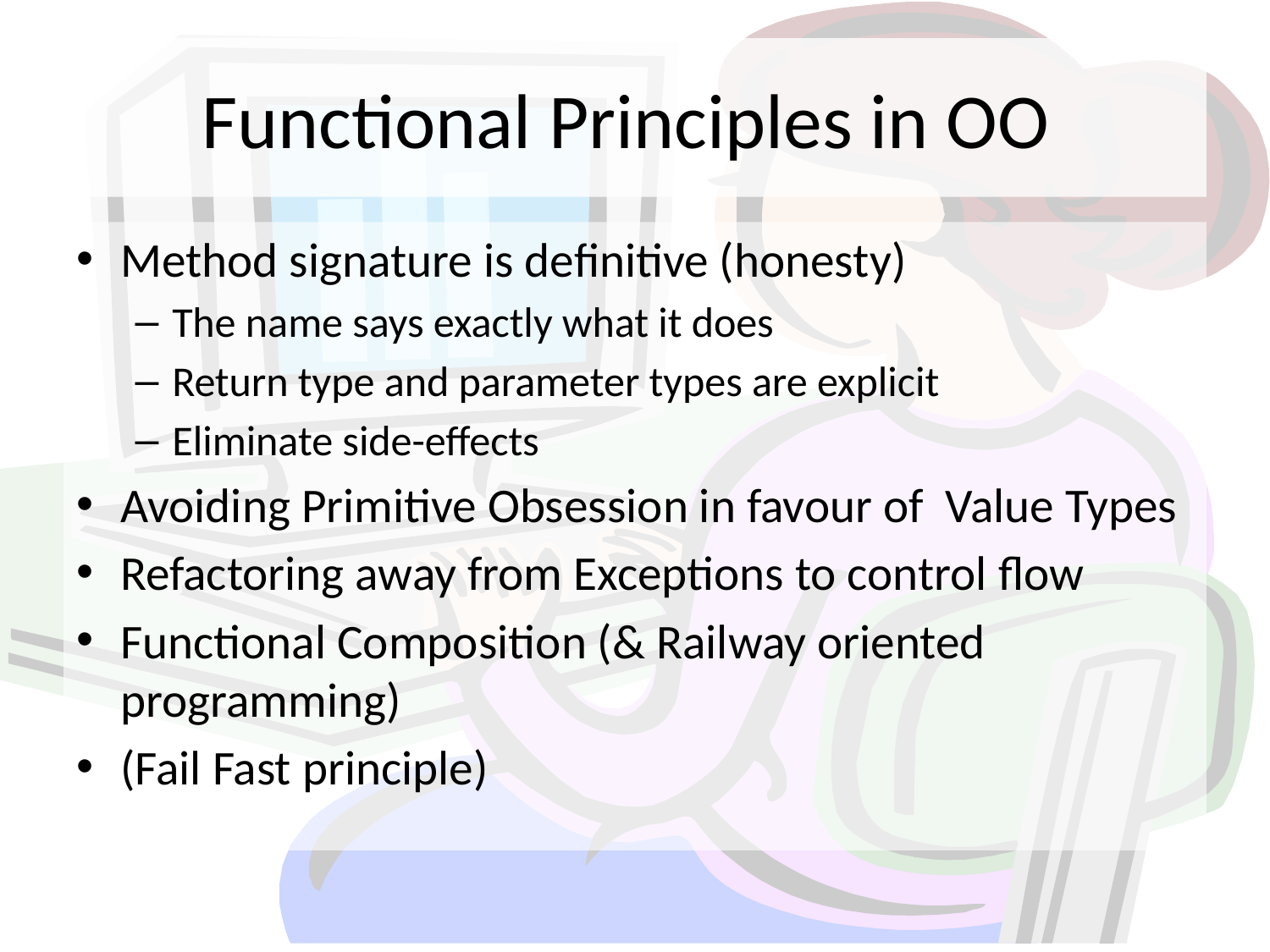

# Functional Principles in OO
Method signature is definitive (honesty)
The name says exactly what it does
Return type and parameter types are explicit
Eliminate side-effects
Avoiding Primitive Obsession in favour of  Value Types
Refactoring away from Exceptions to control flow
Functional Composition (& Railway oriented programming)
(Fail Fast principle)